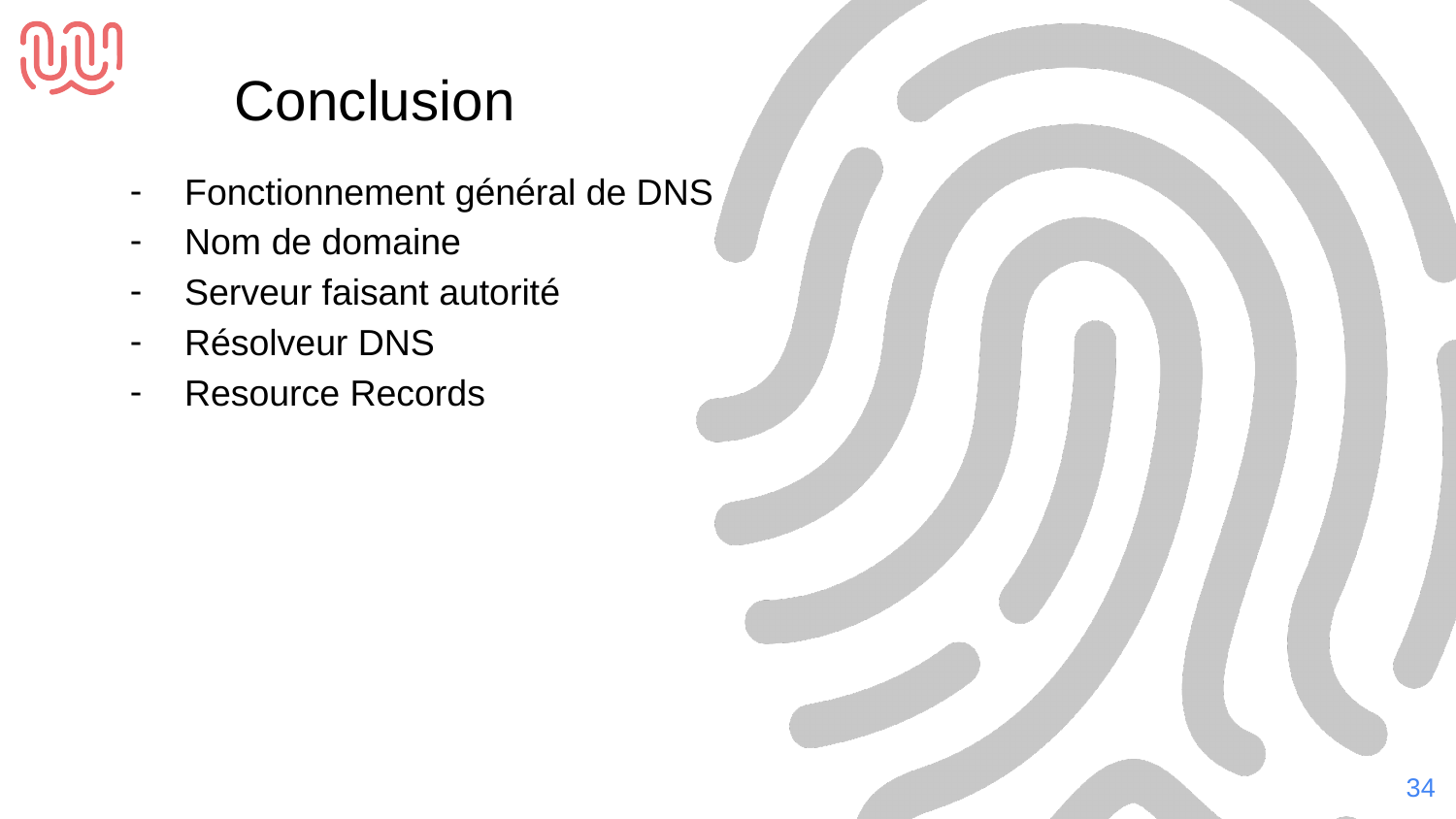

Conclusion
Fonctionnement général de DNS
Nom de domaine
Serveur faisant autorité
Résolveur DNS
Resource Records
34